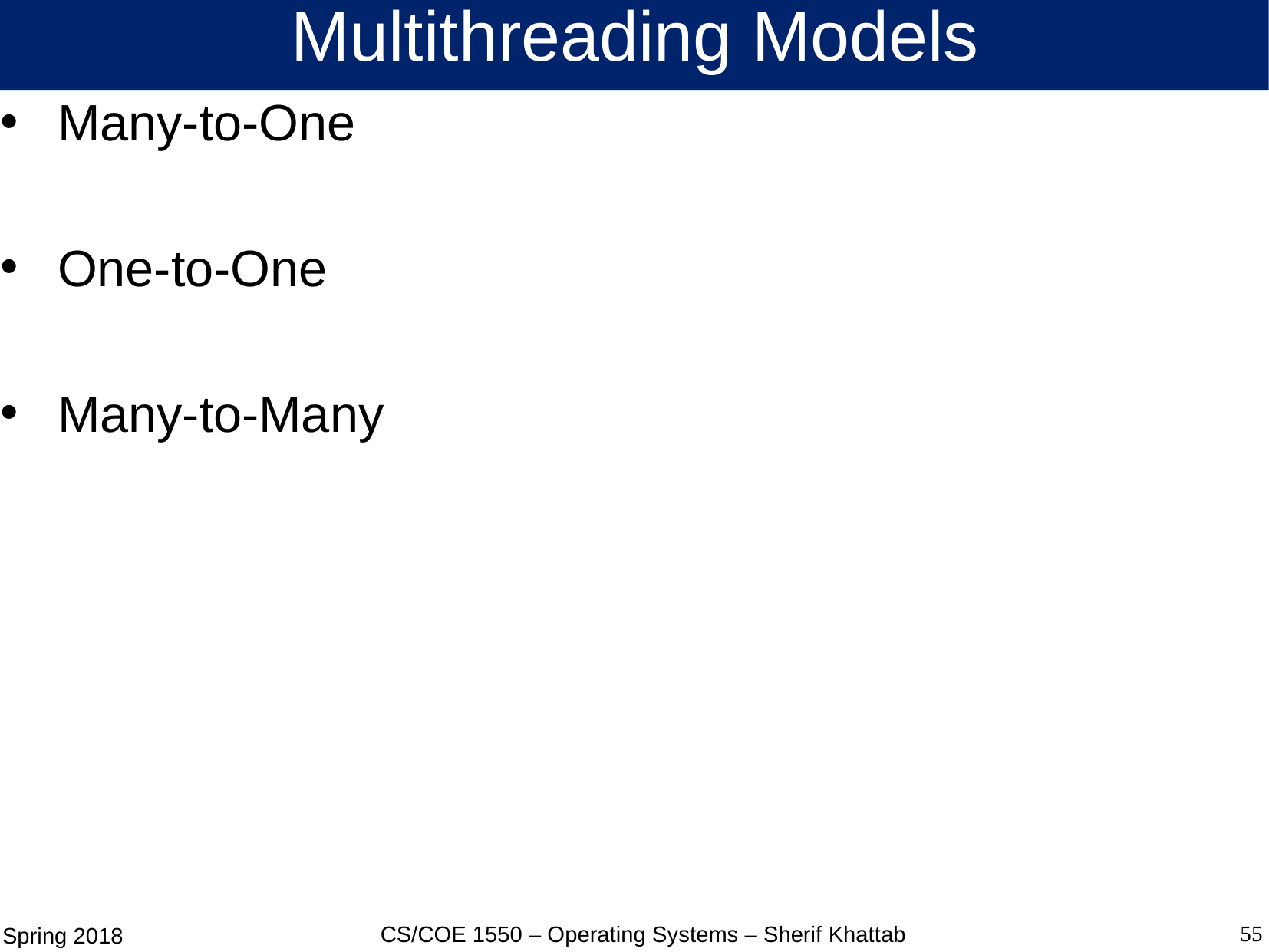

# Multithreading Models
Many-to-One
One-to-One
Many-to-Many

55
CS/COE 1550 – Operating Systems – Sherif Khattab
Spring 2018